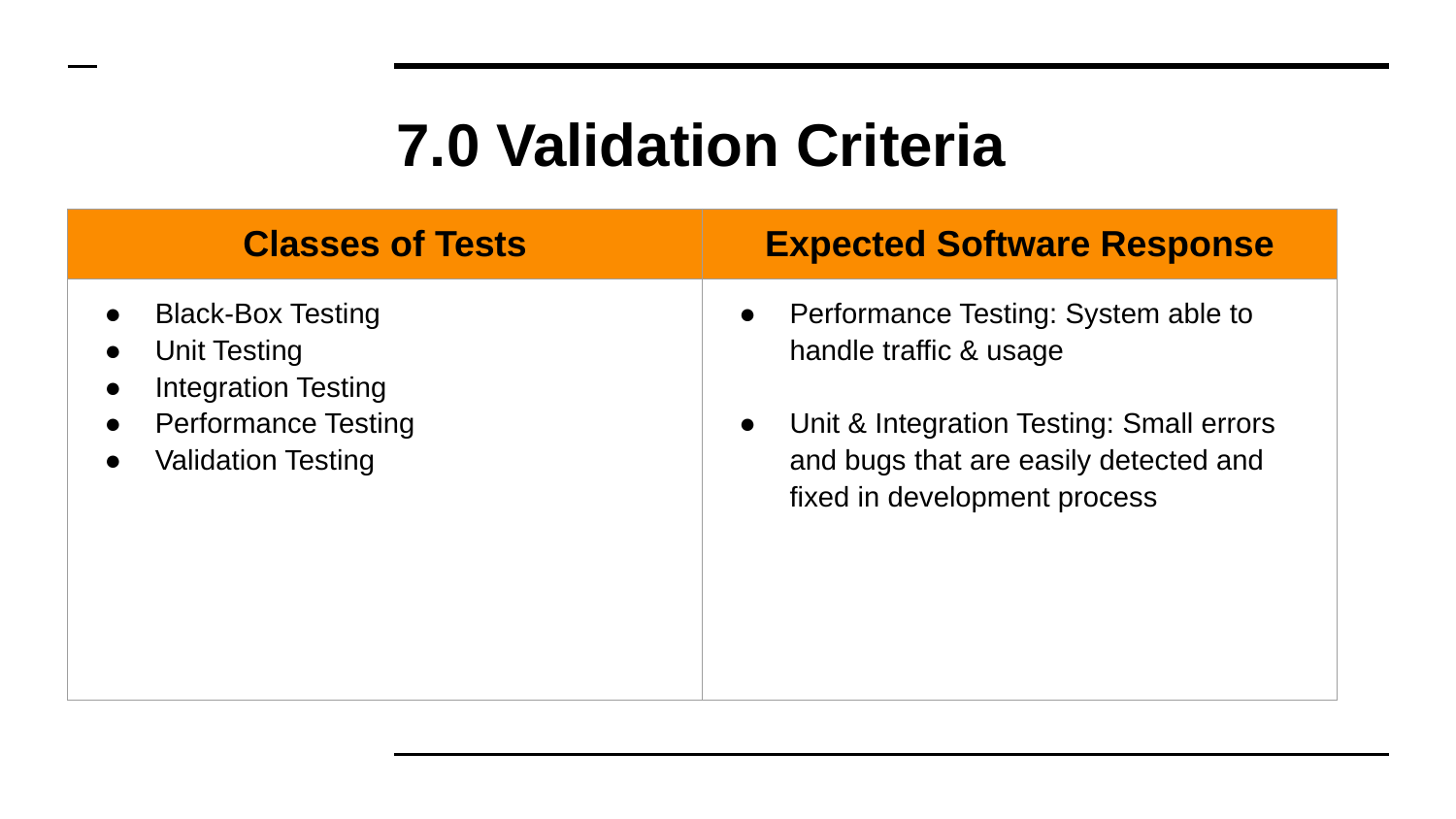

# 7.0 Validation Criteria
| Classes of Tests | Expected Software Response |
| --- | --- |
| Black-Box Testing Unit Testing Integration Testing Performance Testing Validation Testing | Performance Testing: System able to handle traffic & usage Unit & Integration Testing: Small errors and bugs that are easily detected and fixed in development process |